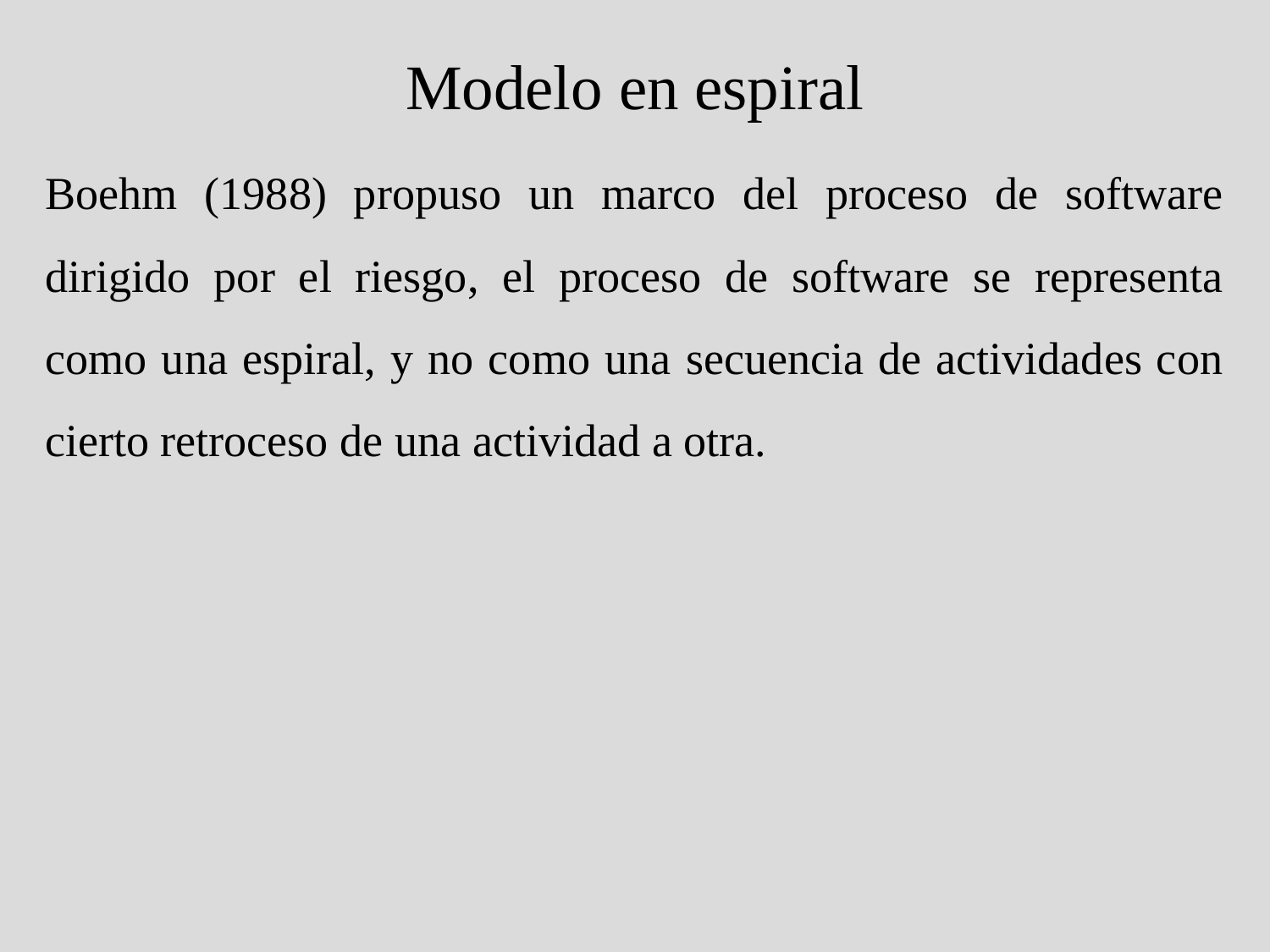

Modelo en espiral
Boehm (1988) propuso un marco del proceso de software dirigido por el riesgo, el proceso de software se representa como una espiral, y no como una secuencia de actividades con cierto retroceso de una actividad a otra.